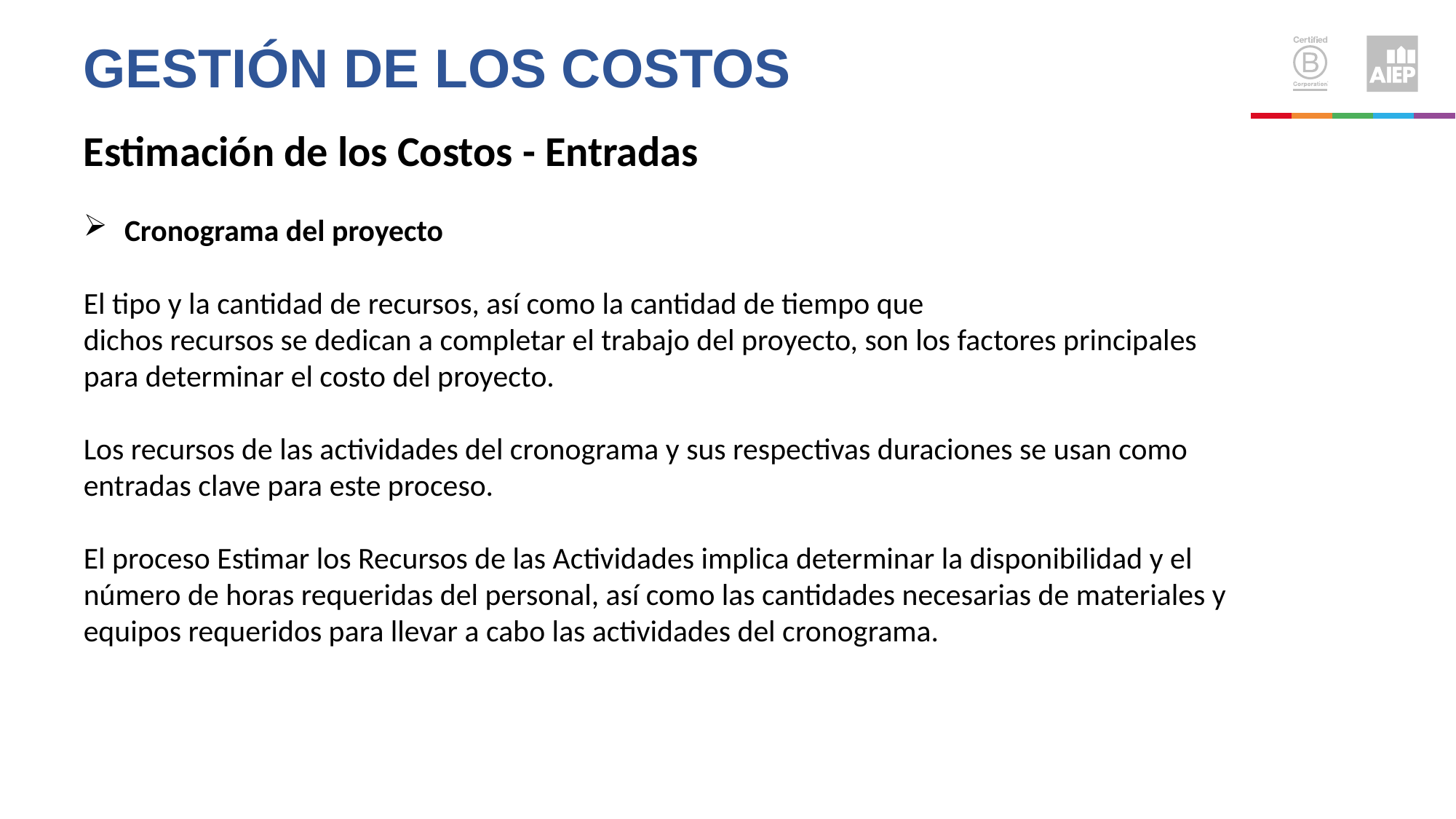

Gestión de los costos
Estimación de los Costos - Entradas

Cronograma del proyecto

El tipo y la cantidad de recursos, así como la cantidad de tiempo que
dichos recursos se dedican a completar el trabajo del proyecto, son los factores principales para determinar el costo del proyecto.

Los recursos de las actividades del cronograma y sus respectivas duraciones se usan como entradas clave para este proceso.

El proceso Estimar los Recursos de las Actividades implica determinar la disponibilidad y el número de horas requeridas del personal, así como las cantidades necesarias de materiales y equipos requeridos para llevar a cabo las actividades del cronograma.